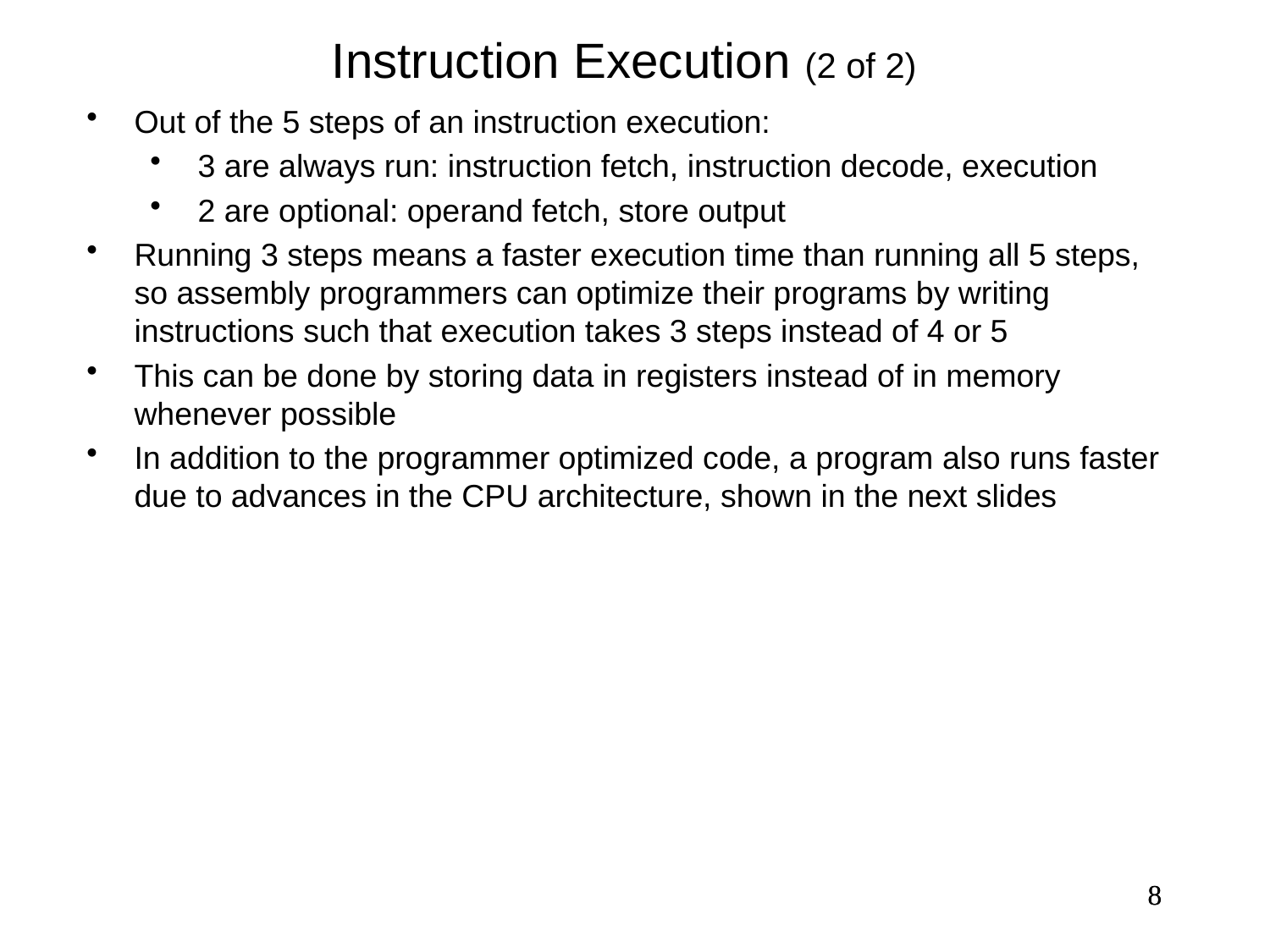

Instruction Execution (2 of 2)
Out of the 5 steps of an instruction execution:
3 are always run: instruction fetch, instruction decode, execution
2 are optional: operand fetch, store output
Running 3 steps means a faster execution time than running all 5 steps, so assembly programmers can optimize their programs by writing instructions such that execution takes 3 steps instead of 4 or 5
This can be done by storing data in registers instead of in memory whenever possible
In addition to the programmer optimized code, a program also runs faster due to advances in the CPU architecture, shown in the next slides
8
8